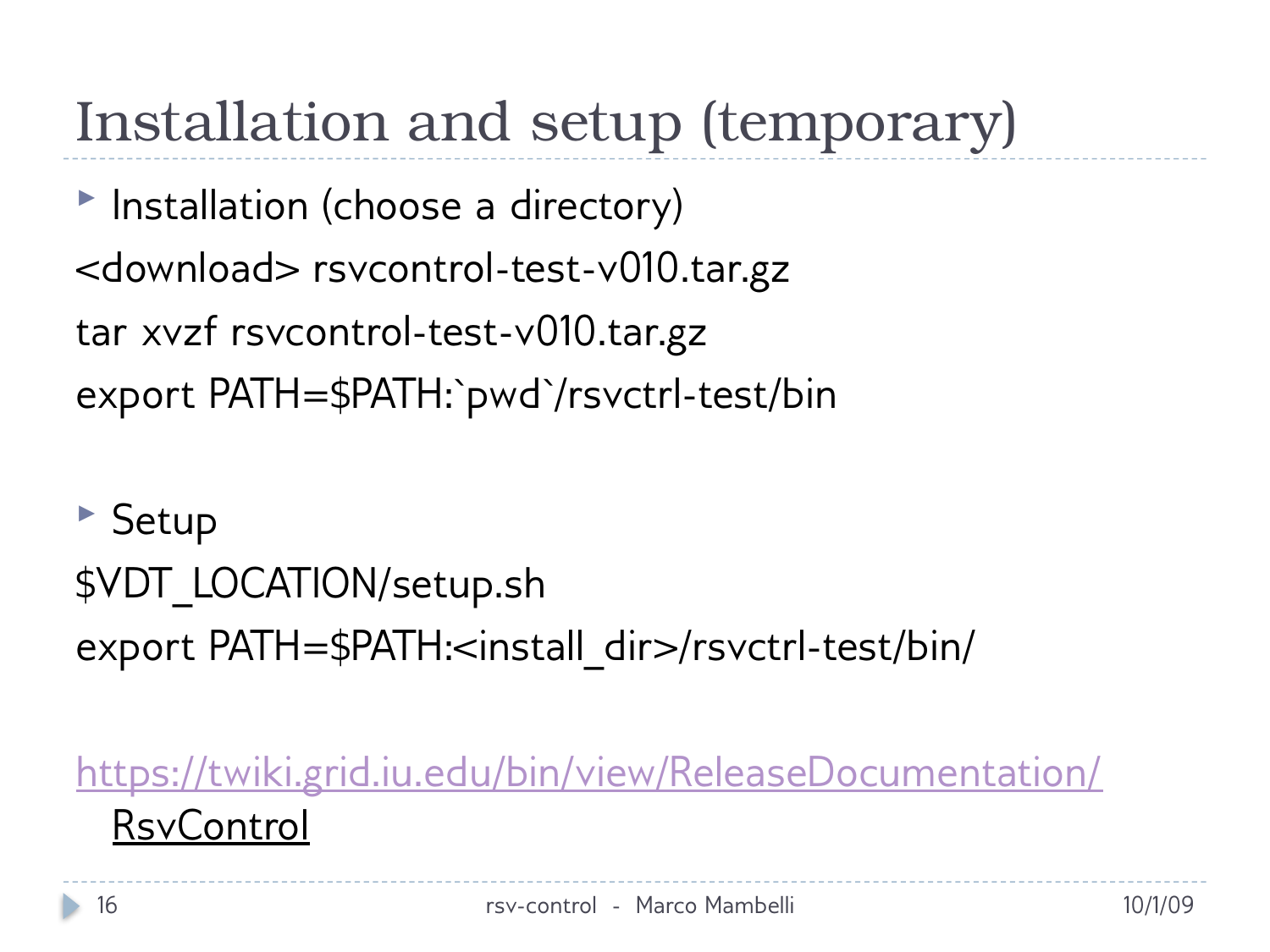

# Installation and setup (temporary)
Installation (choose a directory)
<download> rsvcontrol-test-v010.tar.gz
tar xvzf rsvcontrol-test-v010.tar.gz
export PATH=$PATH:`pwd`/rsvctrl-test/bin

Setup
$VDT_LOCATION/setup.sh
export PATH=$PATH:<install_dir>/rsvctrl-test/bin/

https://twiki.grid.iu.edu/bin/view/ReleaseDocumentation/RsvControl
16
rsv-control  -  Marco Mambelli
10/1/09